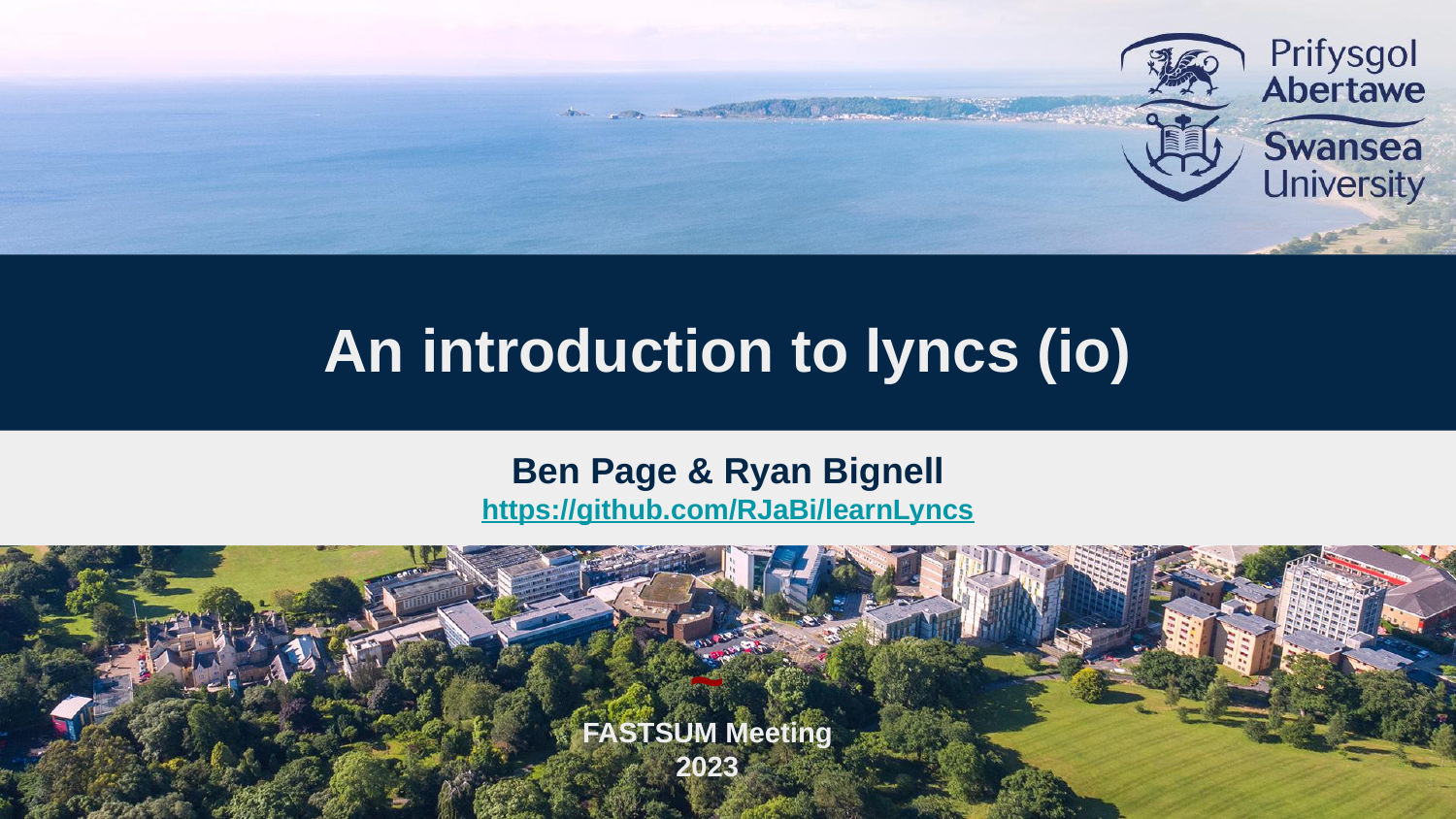

# An introduction to lyncs (io)
Ben Page & Ryan Bignell
https://github.com/RJaBi/learnLyncs